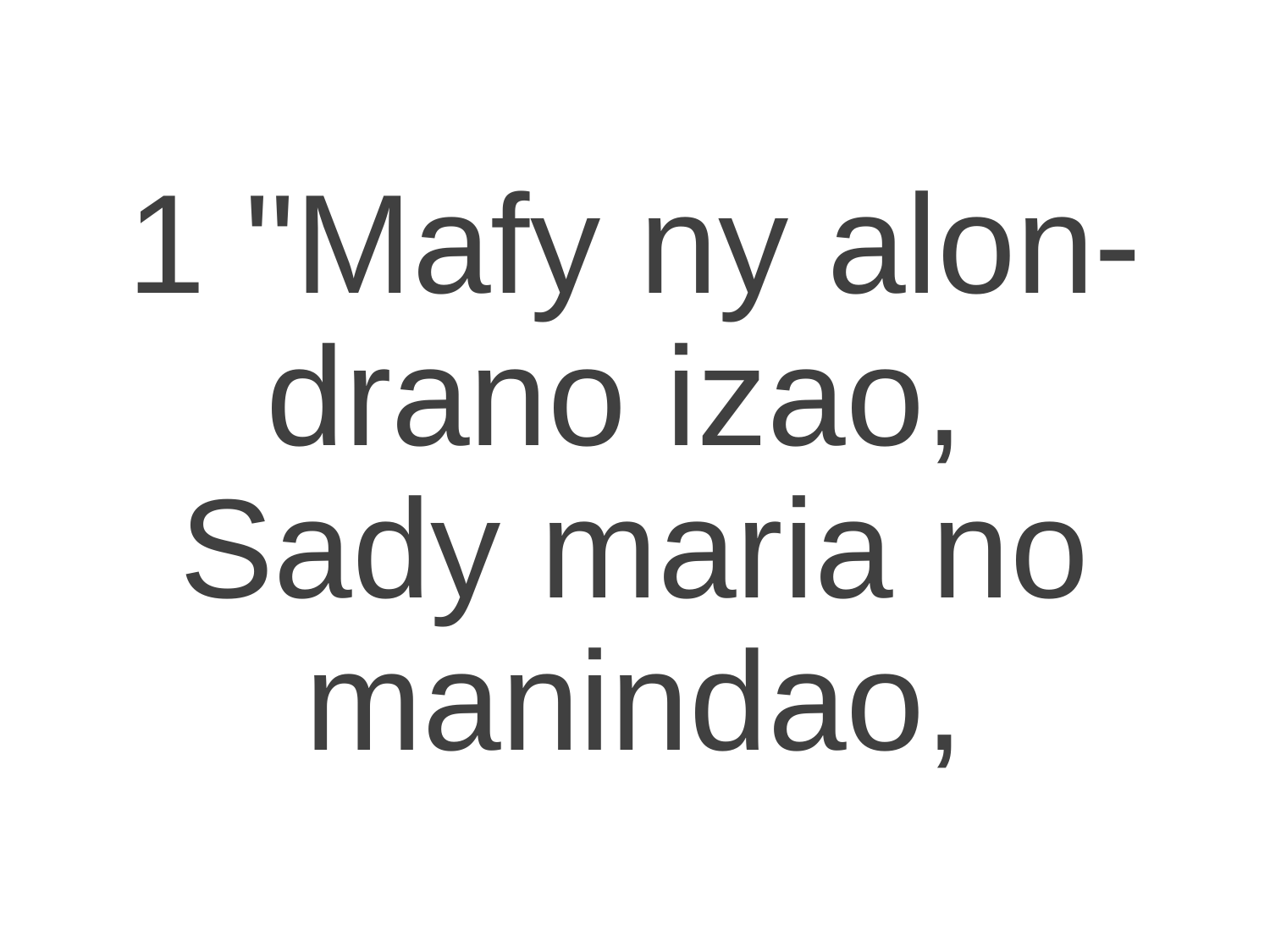

1 "Mafy ny alon-drano izao,
Sady maria no manindao,